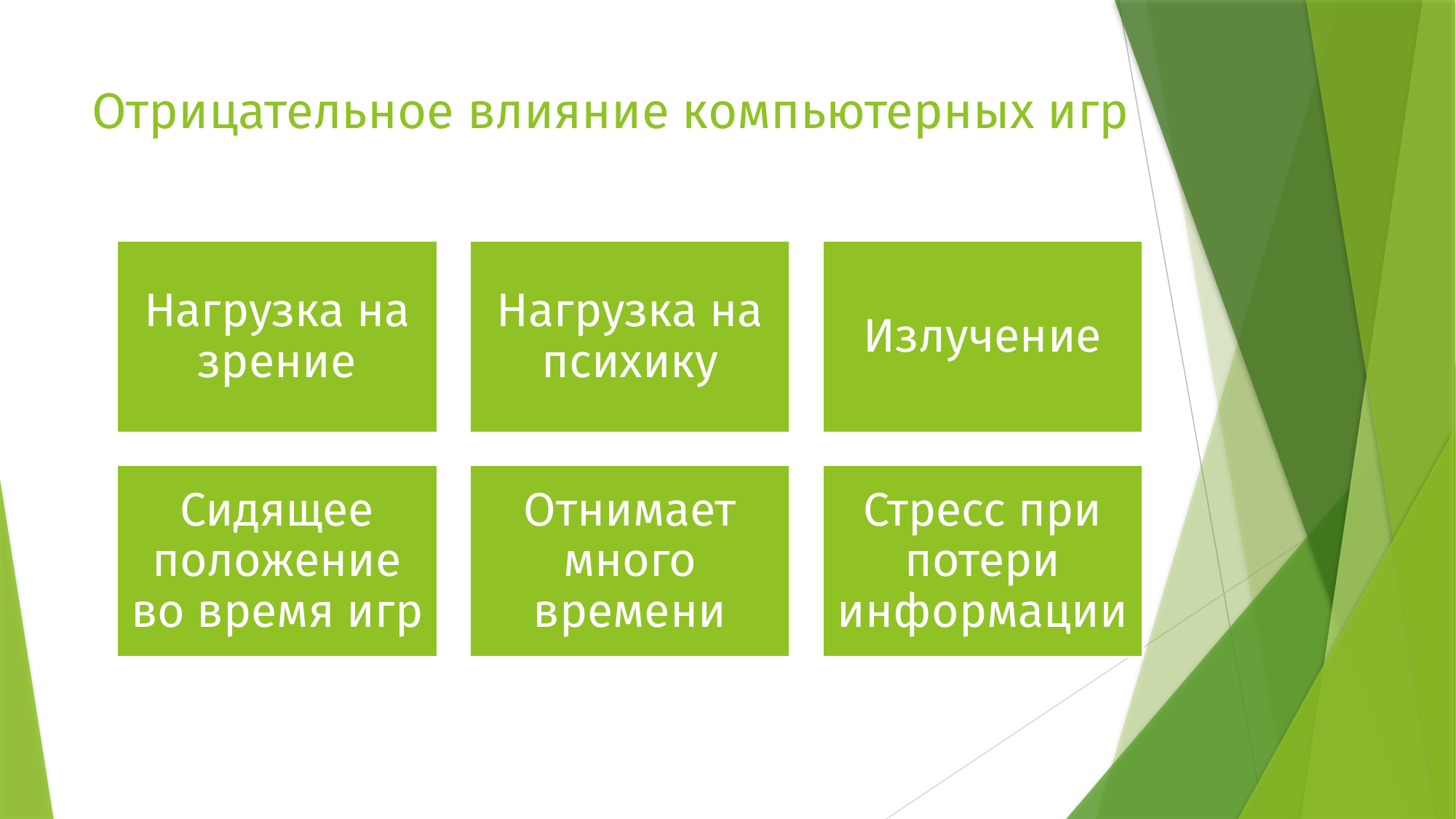

# Отрицательное влияние компьютерных игр
Нагрузка на зрение
Нагрузка на психику
Излучение
Сидящее положение во время игр
Отнимает много времени
Стресс при потери информации